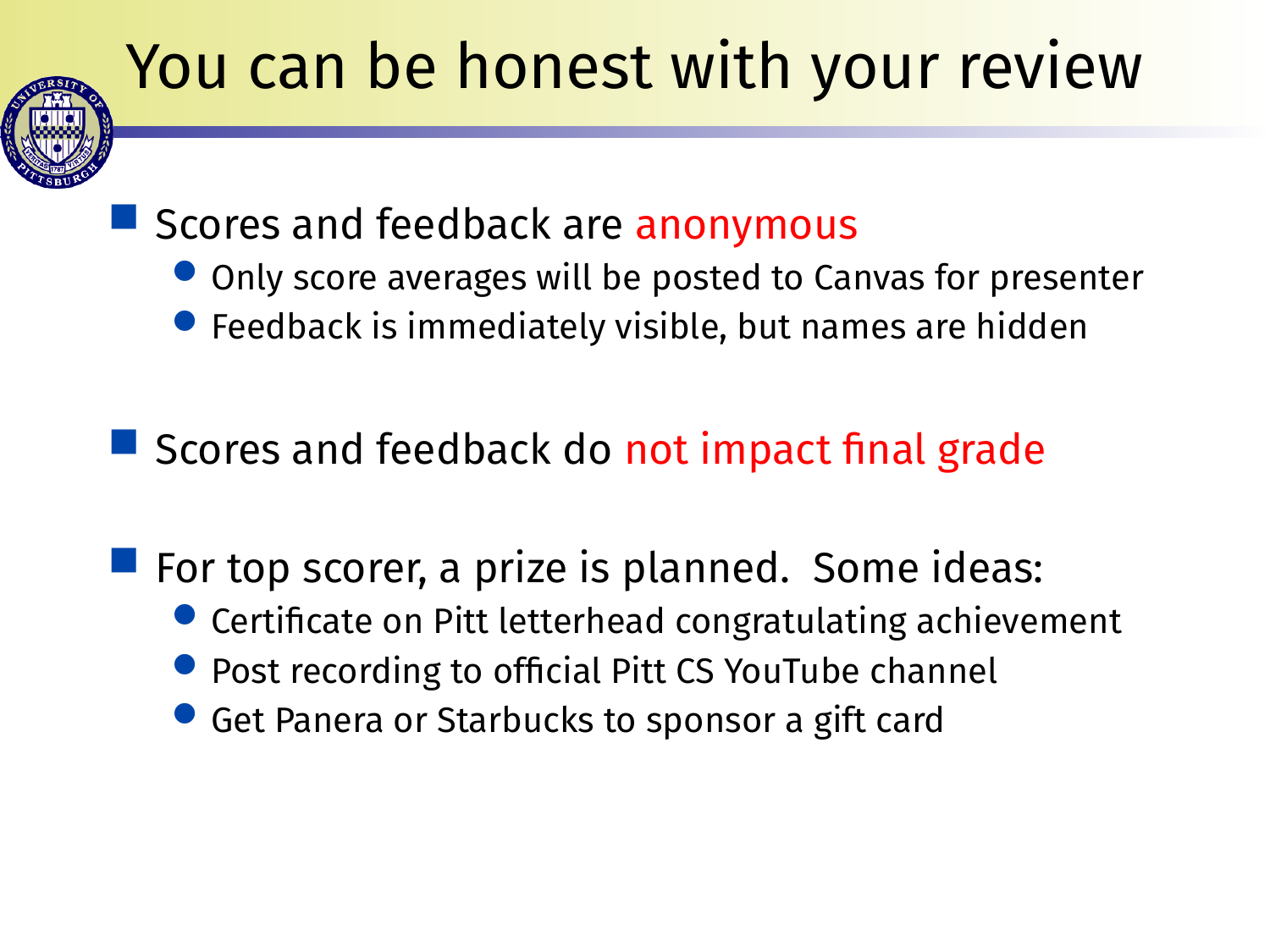

# You can be honest with your review
Scores and feedback are anonymous
Only score averages will be posted to Canvas for presenter
Feedback is immediately visible, but names are hidden

Scores and feedback do not impact final grade

For top scorer, a prize is planned.  Some ideas:
Certificate on Pitt letterhead congratulating achievement
Post recording to official Pitt CS YouTube channel
Get Panera or Starbucks to sponsor a gift card